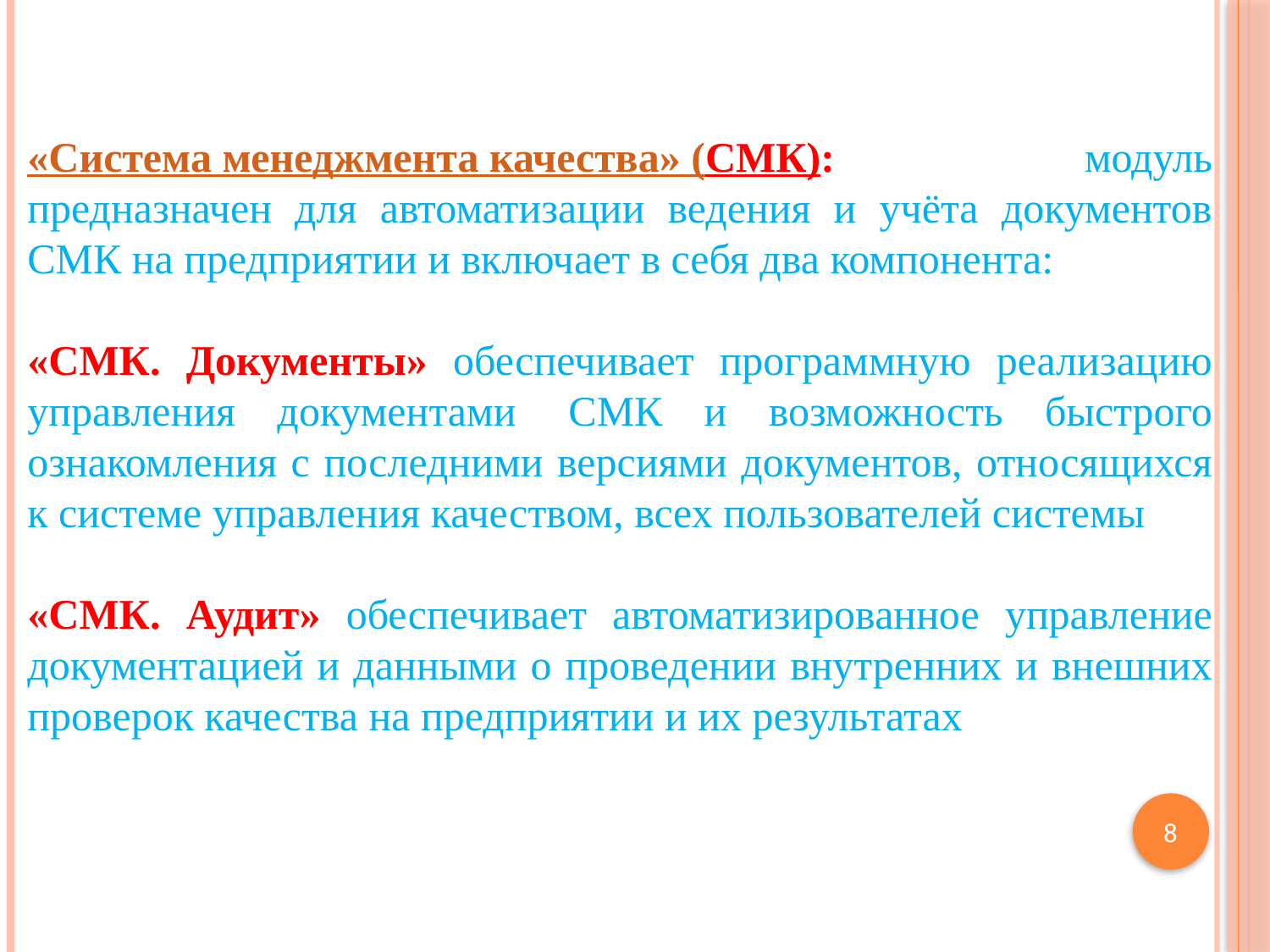

«Система менеджмента качества» (СМК): модуль предназначен для автоматизации ведения и учёта документов СМК на предприятии и включает в себя два компонента:

«СМК. Документы» обеспечивает программную реализацию управления документами  СМК и возможность быстрого ознакомления с последними версиями документов, относящихся к системе управления качеством, всех пользователей системы

«СМК. Аудит» обеспечивает автоматизированное управление документацией и данными о проведении внутренних и внешних проверок качества на предприятии и их результатах
8